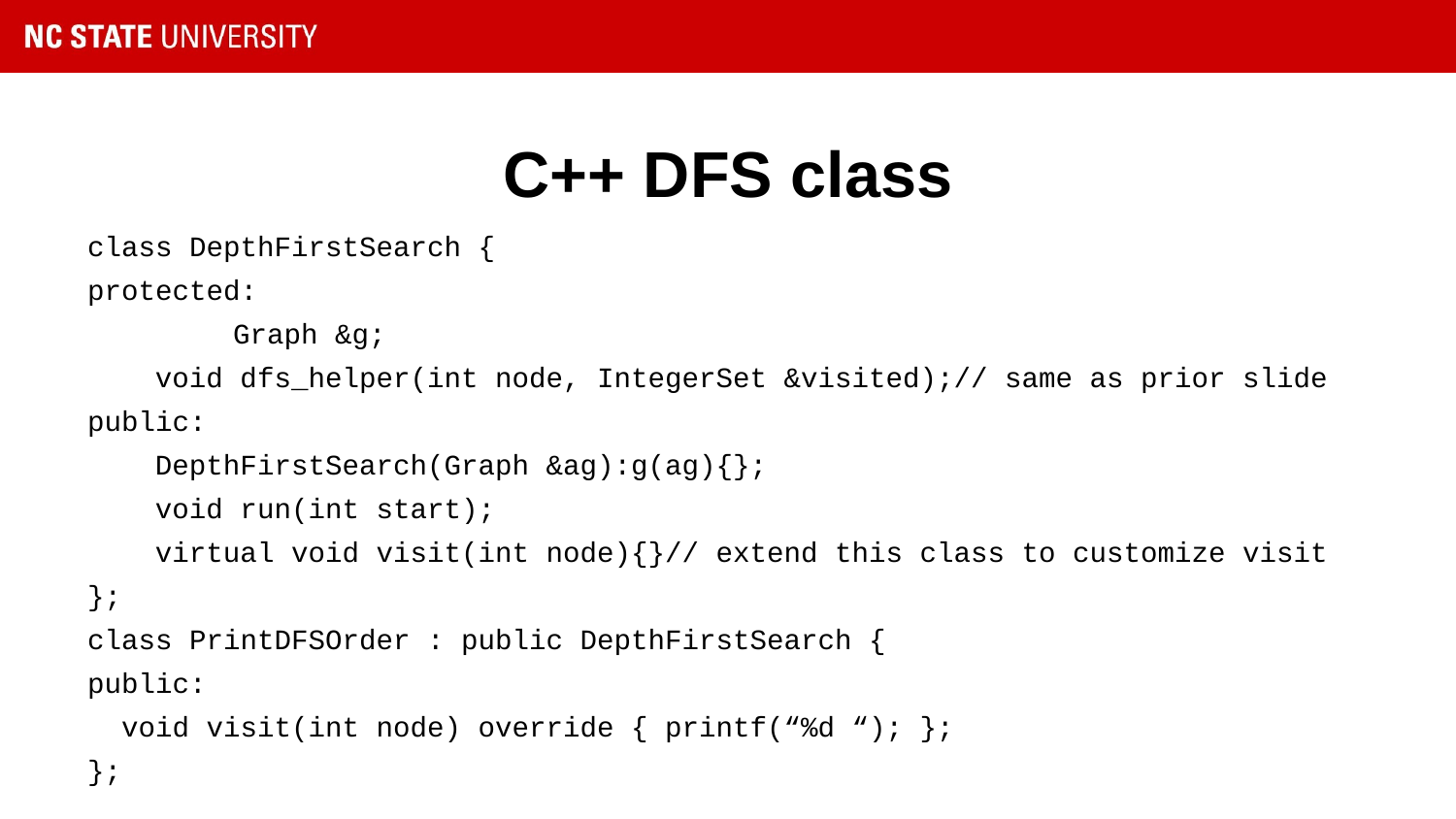

# C++ DFS class
class DepthFirstSearch {
protected:
	Graph &g;
    void dfs_helper(int node, IntegerSet &visited);// same as prior slide
public:
    DepthFirstSearch(Graph &ag):g(ag){};
    void run(int start);
    virtual void visit(int node){}// extend this class to customize visit
};
class PrintDFSOrder : public DepthFirstSearch {
public:
  void visit(int node) override { printf(“%d “); };
};